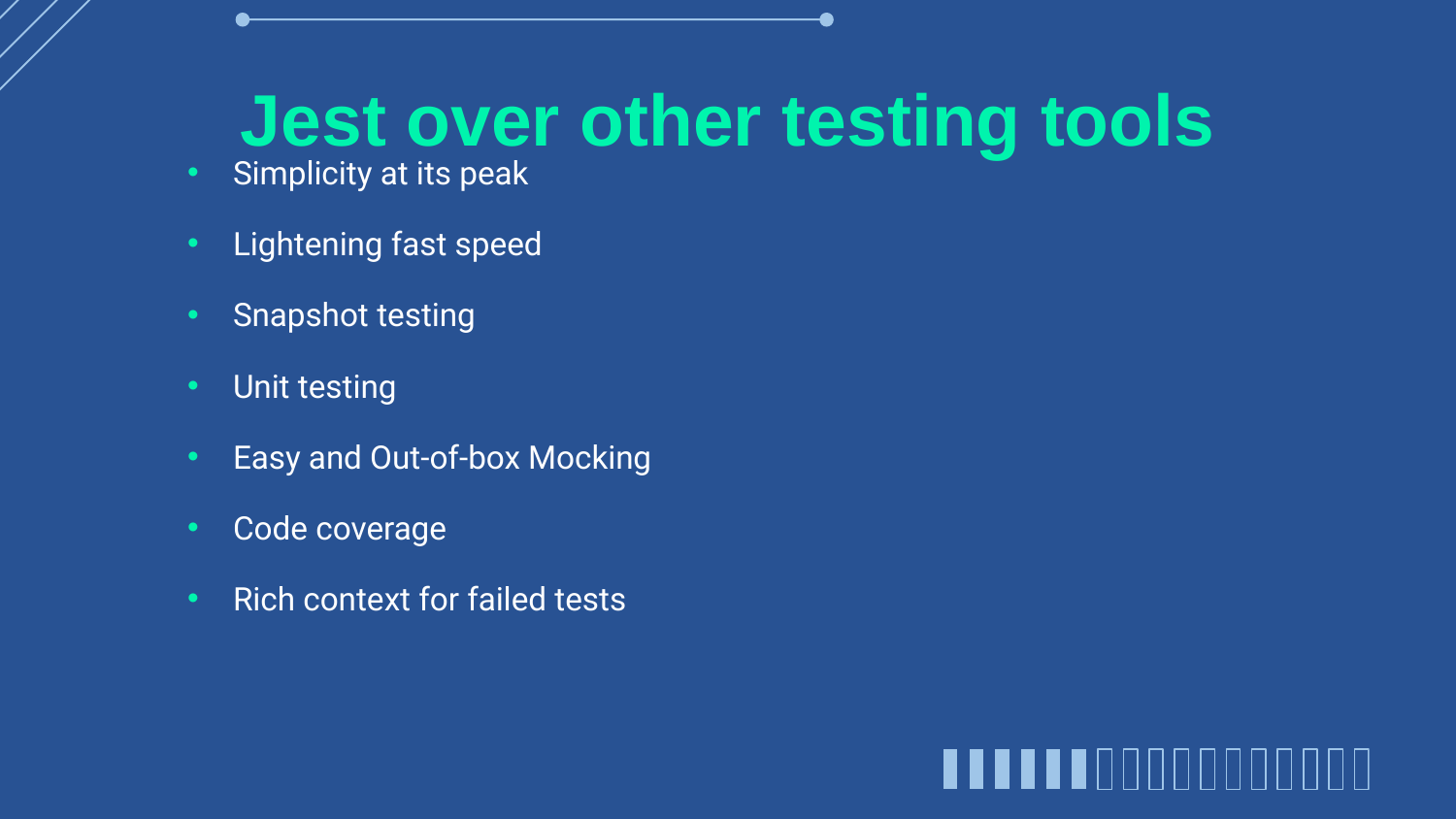

# Jest over other testing tools
Simplicity at its peak
Lightening fast speed
Snapshot testing
Unit testing
Easy and Out-of-box Mocking
Code coverage
Rich context for failed tests